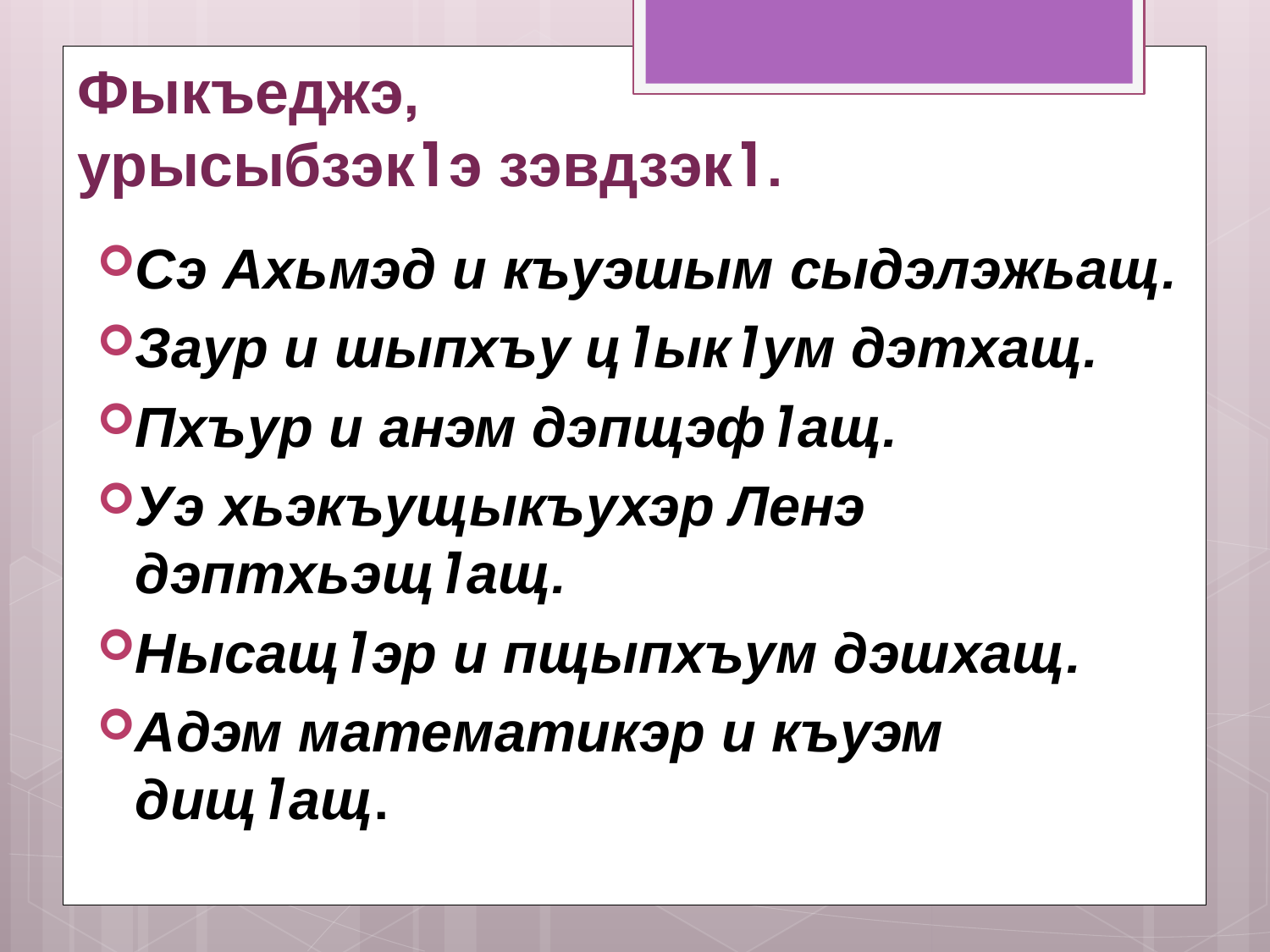

# Фыкъеджэ, урысыбзэк1э зэвдзэк1.
Сэ Ахьмэд и къуэшым сыдэлэжьащ.
Заур и шыпхъу ц1ык1ум дэтхащ.
Пхъур и анэм дэпщэф1ащ.
Уэ хьэкъущыкъухэр Ленэ дэптхьэщ1ащ.
Нысащ1эр и пщыпхъум дэшхащ.
Адэм математикэр и къуэм дищ1ащ.